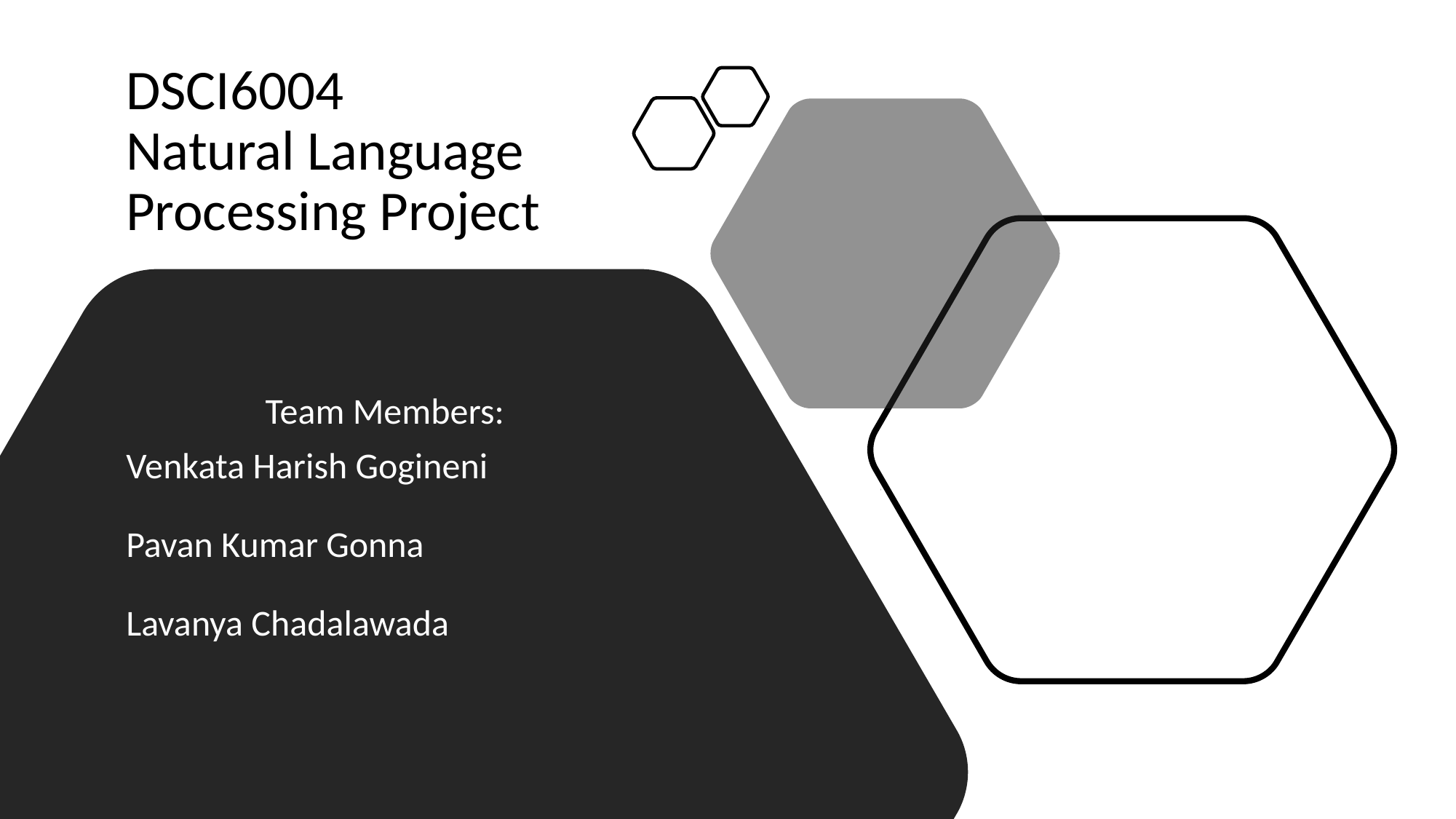

# DSCI6004 Natural Language Processing Project

                                                                                    Team Members:
Venkata Harish Gogineni                                                                                   Pavan Kumar Gonna                                                                                     Lavanya Chadalawada